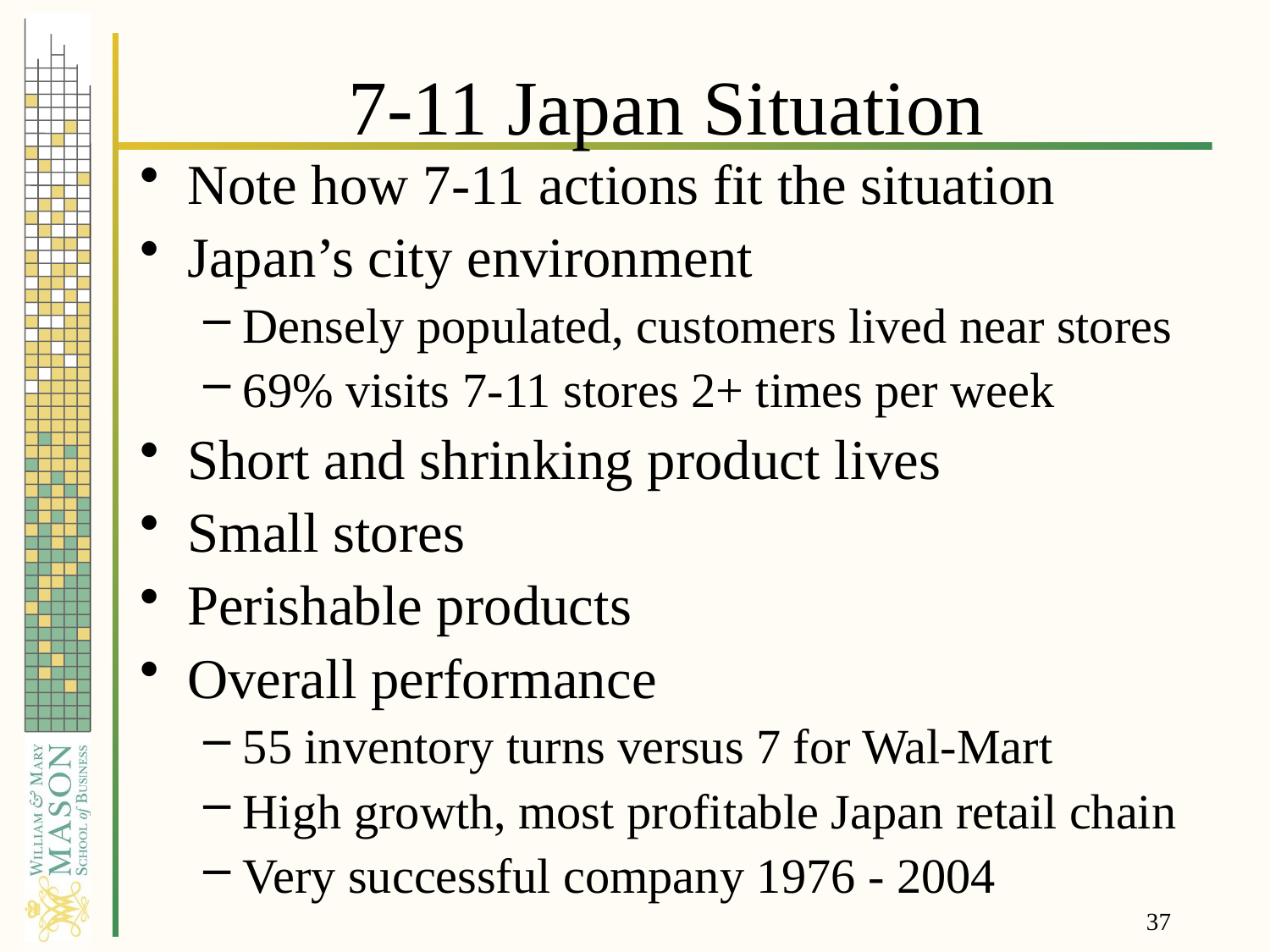

# 7-11 Japan Situation
Note how 7-11 actions fit the situation
Japan’s city environment
Densely populated, customers lived near stores
69% visits 7-11 stores 2+ times per week
Short and shrinking product lives
Small stores
Perishable products
Overall performance
55 inventory turns versus 7 for Wal-Mart
High growth, most profitable Japan retail chain
Very successful company 1976 - 2004
37